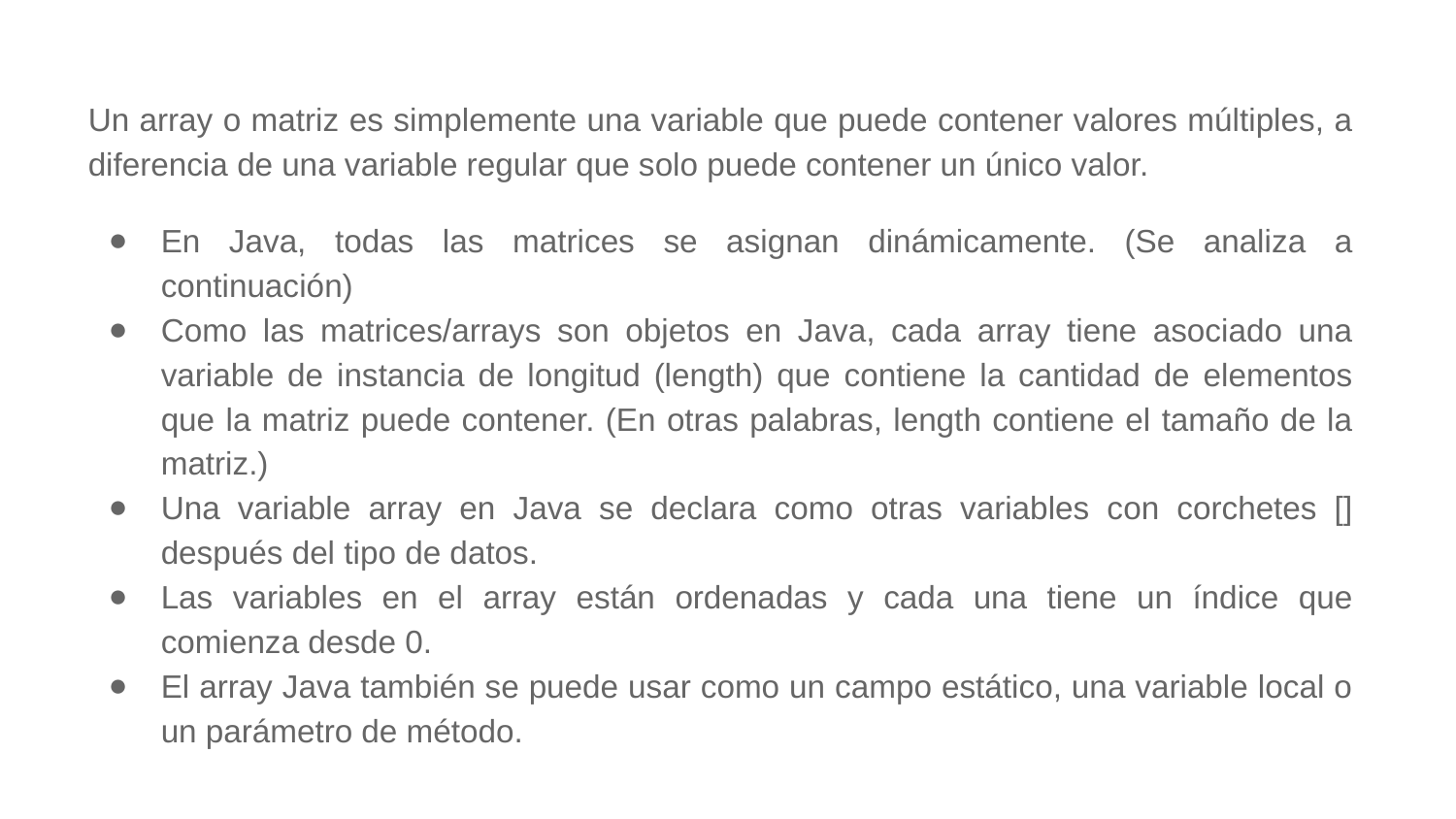

Un array o matriz es simplemente una variable que puede contener valores múltiples, a diferencia de una variable regular que solo puede contener un único valor.
En Java, todas las matrices se asignan dinámicamente. (Se analiza a continuación)
Como las matrices/arrays son objetos en Java, cada array tiene asociado una variable de instancia de longitud (length) que contiene la cantidad de elementos que la matriz puede contener. (En otras palabras, length contiene el tamaño de la matriz.)
Una variable array en Java se declara como otras variables con corchetes [] después del tipo de datos.
Las variables en el array están ordenadas y cada una tiene un índice que comienza desde 0.
El array Java también se puede usar como un campo estático, una variable local o un parámetro de método.